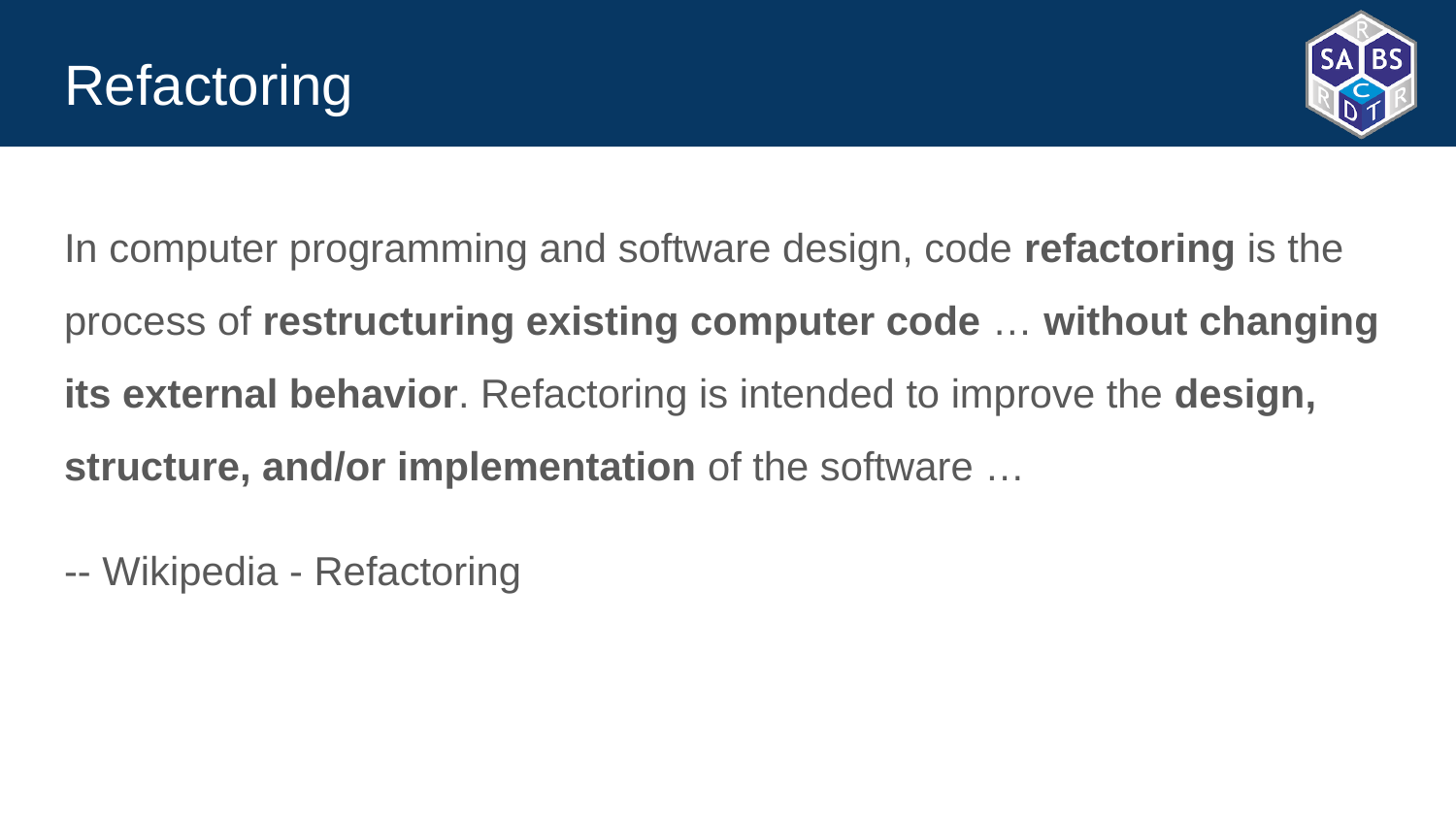

# Refactoring
In computer programming and software design, code refactoring is the process of restructuring existing computer code … without changing its external behavior. Refactoring is intended to improve the design, structure, and/or implementation of the software …
-- Wikipedia - Refactoring